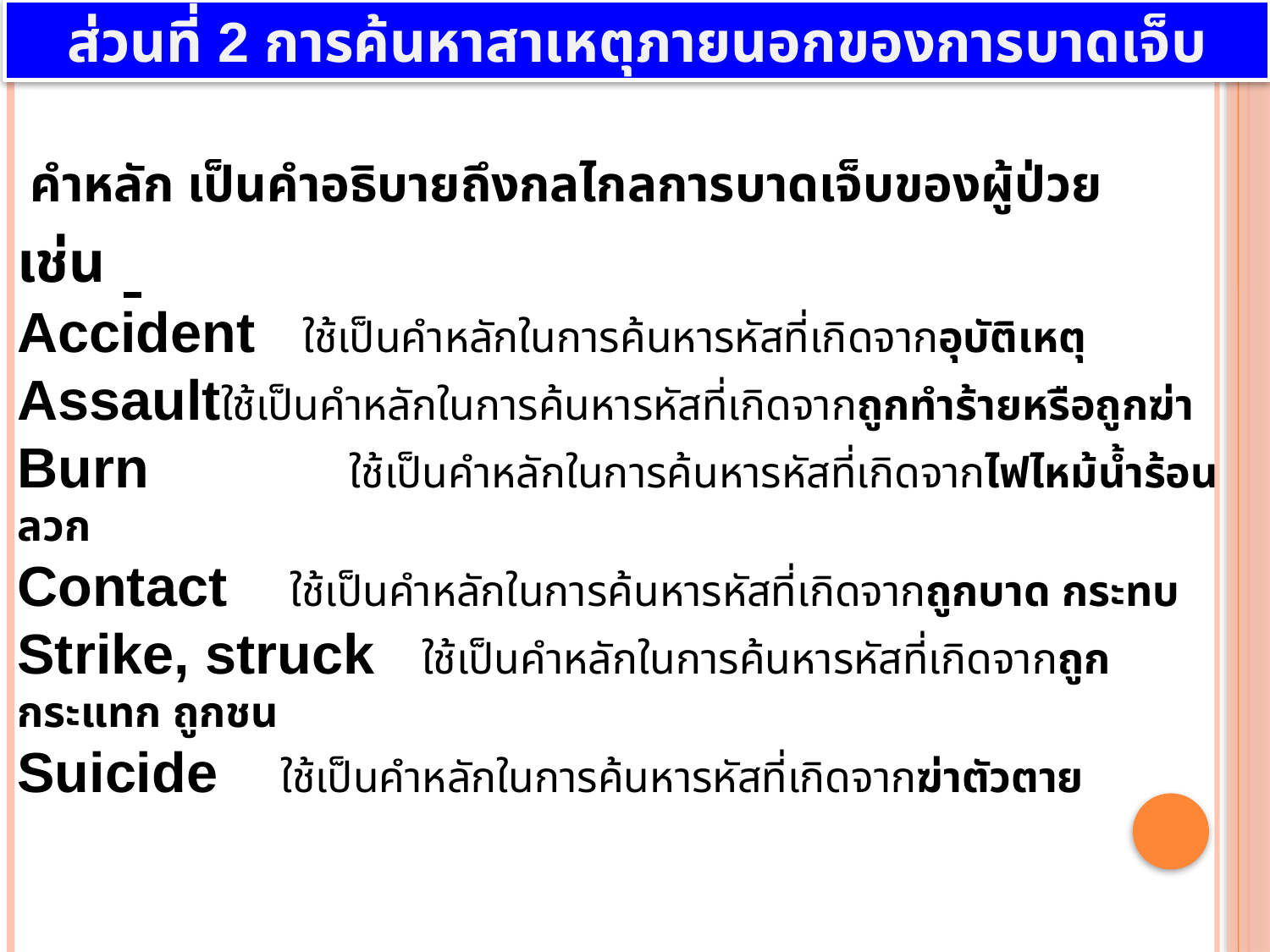

ส่วนที่ 2 การค้นหาสาเหตุภายนอกของการบาดเจ็บ
 คำหลัก เป็นคำอธิบายถึงกลไกลการบาดเจ็บของผู้ป่วย
เช่น
Accident   ใช้เป็นคำหลักในการค้นหารหัสที่เกิดจากอุบัติเหตุ
Assaultใช้เป็นคำหลักในการค้นหารหัสที่เกิดจากถูกทำร้ายหรือถูกฆ่า
Burn	     ใช้เป็นคำหลักในการค้นหารหัสที่เกิดจากไฟไหม้น้ำร้อนลวก
Contact    ใช้เป็นคำหลักในการค้นหารหัสที่เกิดจากถูกบาด กระทบ
Strike, struck   ใช้เป็นคำหลักในการค้นหารหัสที่เกิดจากถูกกระแทก ถูกชน
Suicide    ใช้เป็นคำหลักในการค้นหารหัสที่เกิดจากฆ่าตัวตาย